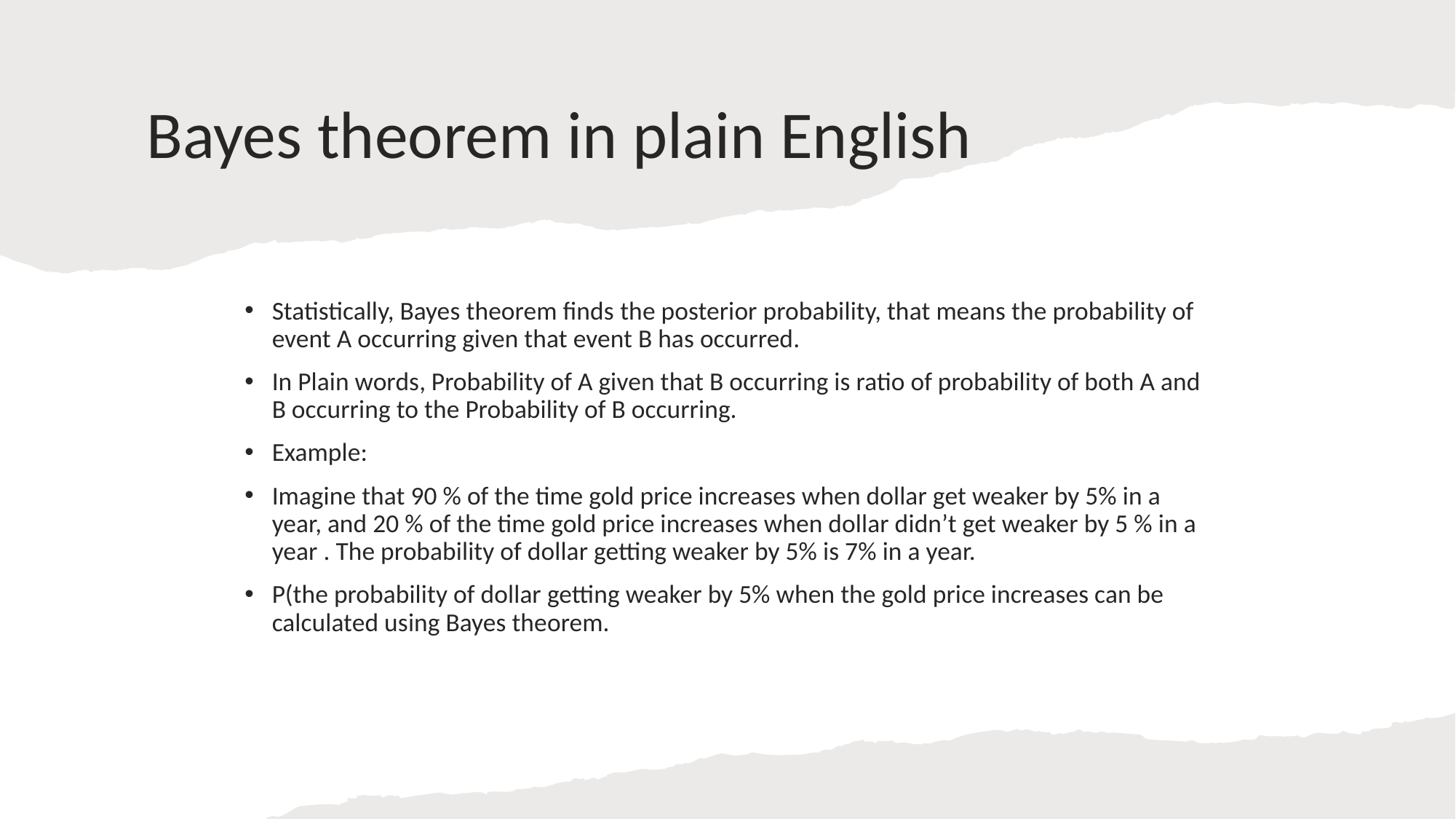

# Bayes theorem in plain English
Statistically, Bayes theorem finds the posterior probability, that means the probability of event A occurring given that event B has occurred.
In Plain words, Probability of A given that B occurring is ratio of probability of both A and B occurring to the Probability of B occurring.
Example:
Imagine that 90 % of the time gold price increases when dollar get weaker by 5% in a year, and 20 % of the time gold price increases when dollar didn’t get weaker by 5 % in a year . The probability of dollar getting weaker by 5% is 7% in a year.
P(the probability of dollar getting weaker by 5% when the gold price increases can be calculated using Bayes theorem.